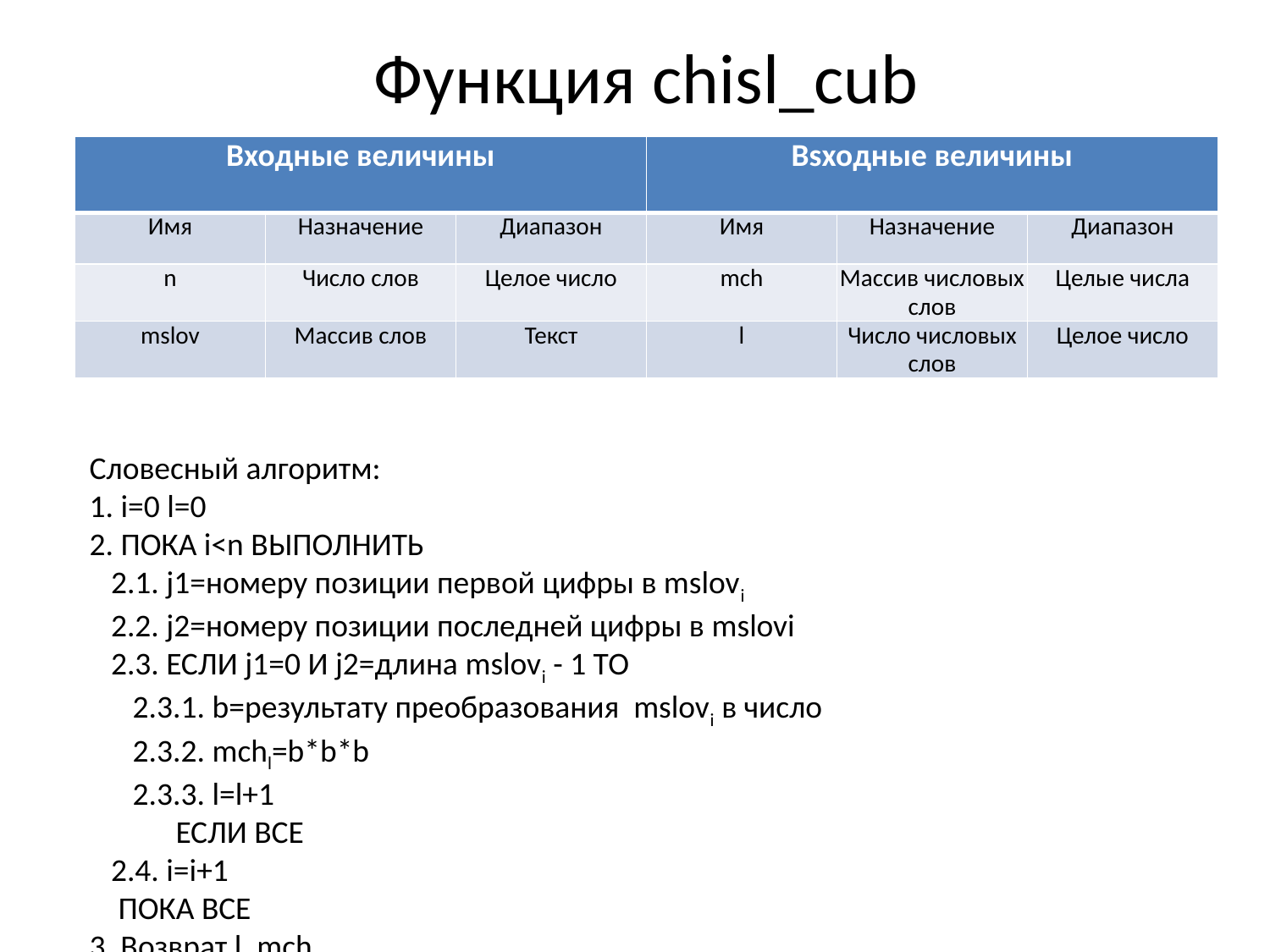

# Функция chisl_cub
| Входные величины |  |  | Вsходные величины |  |  |
| --- | --- | --- | --- | --- | --- |
| Имя | Назначение | Диапазон | Имя | Назначение | Диапазон |
| n | Число слов | Целое число | mch | Массив числовых слов | Целые числа |
| mslov | Массив слов | Текст | l | Число числовых слов | Целое число |
Словесный алгоритм:
1. i=0 l=0
2. ПОКА i<n ВЫПОЛНИТЬ
   2.1. j1=номеру позиции первой цифры в mslovi
   2.2. j2=номеру позиции последней цифры в mslovi
   2.3. ЕСЛИ j1=0 И j2=длина mslovi - 1 ТО
      2.3.1. b=результату преобразования  mslovi в число
      2.3.2. mchl=b*b*b
      2.3.3. l=l+1
            ЕСЛИ ВСЕ
   2.4. i=i+1
    ПОКА ВСЕ
3. Возврат l, mch